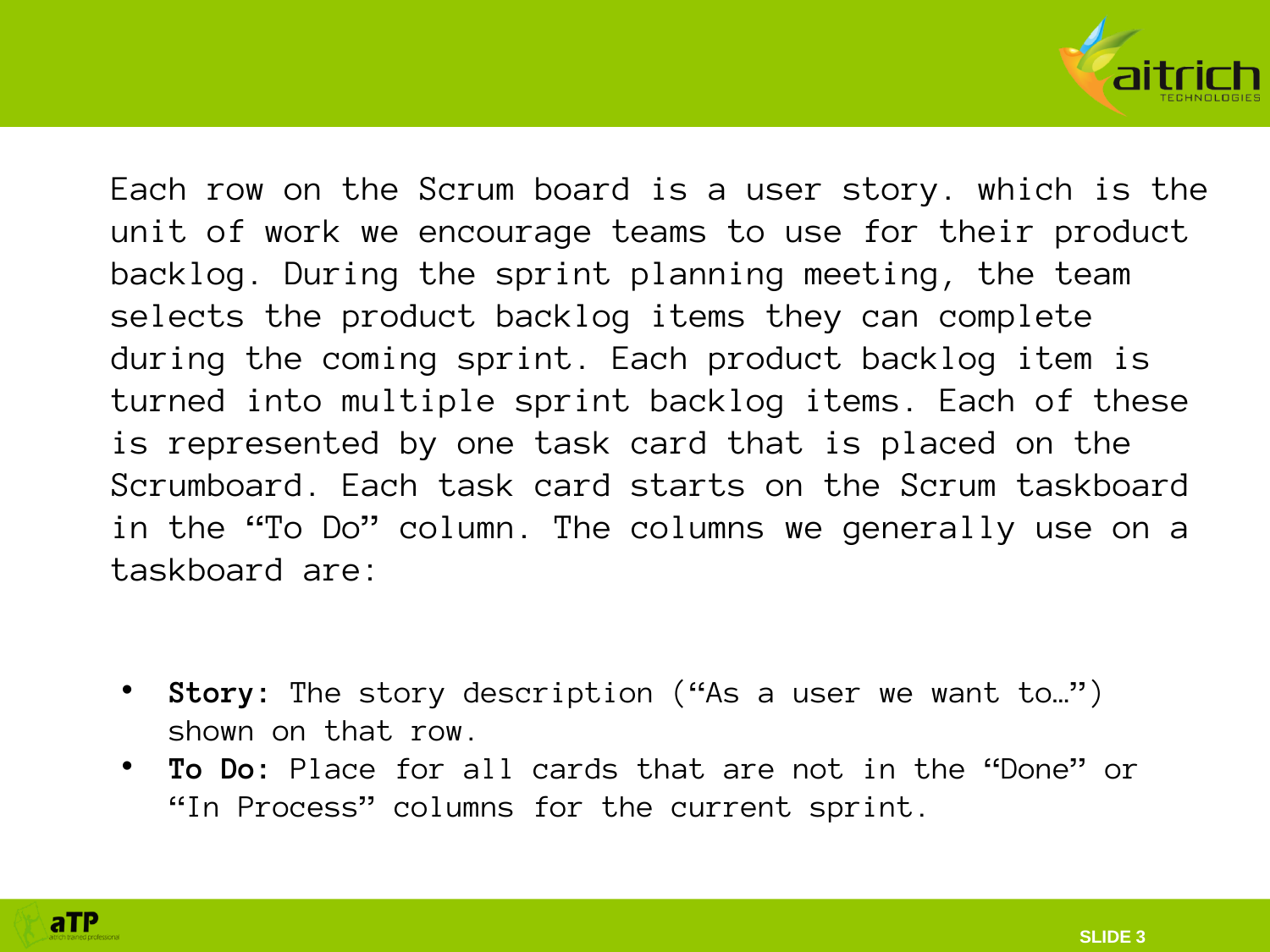

Each row on the Scrum board is a user story. which is the unit of work we encourage teams to use for their product backlog. During the sprint planning meeting, the team selects the product backlog items they can complete during the coming sprint. Each product backlog item is turned into multiple sprint backlog items. Each of these is represented by one task card that is placed on the Scrumboard. Each task card starts on the Scrum taskboard in the “To Do” column. The columns we generally use on a taskboard are:
Story: The story description (“As a user we want to…”) shown on that row.
To Do: Place for all cards that are not in the “Done” or “In Process” columns for the current sprint.